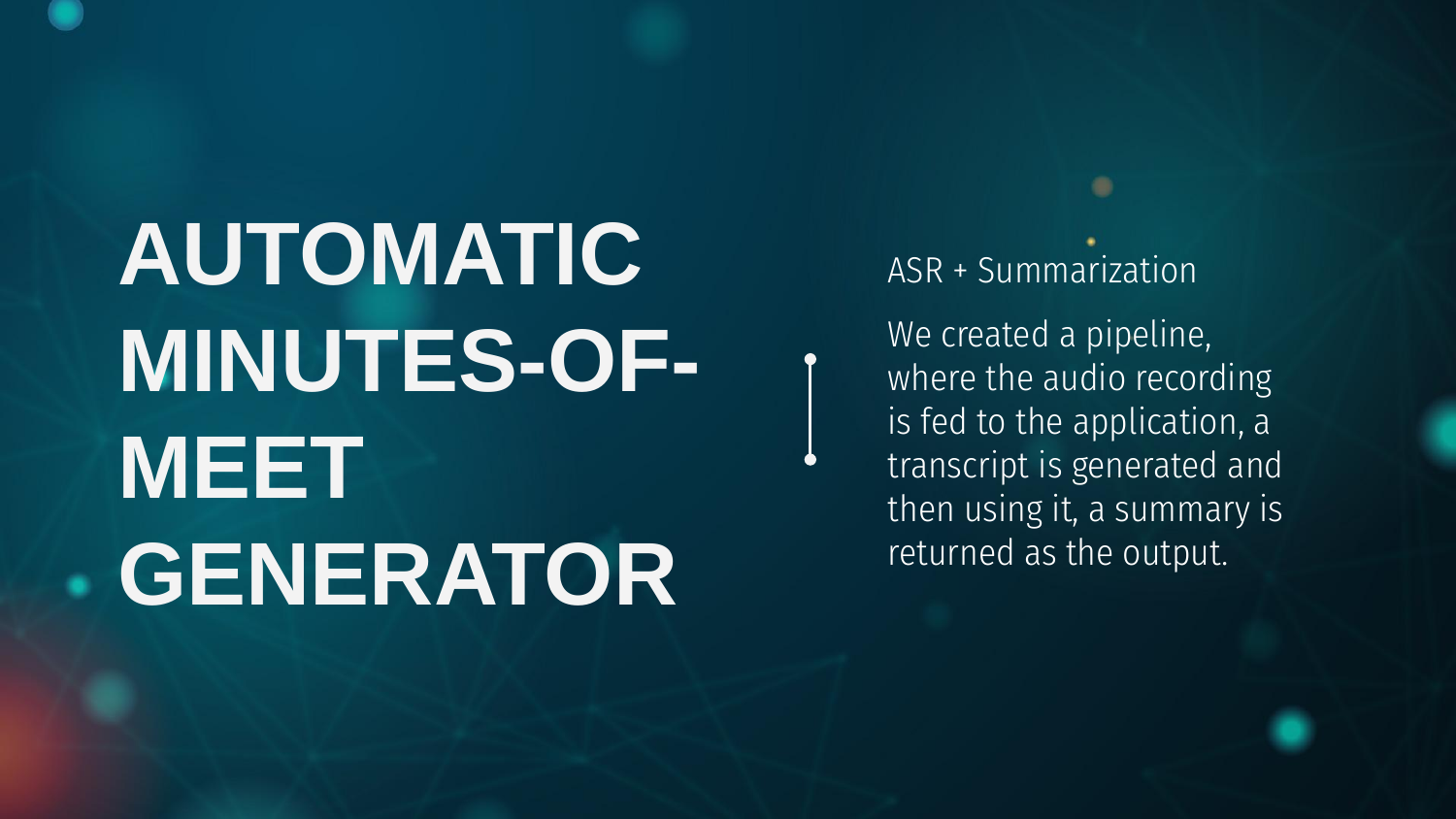

ASR + Summarization
We created a pipeline, where the audio recording is fed to the application, a transcript is generated and then using it, a summary is returned as the output.
# AUTOMATIC MINUTES-OF-MEET GENERATOR